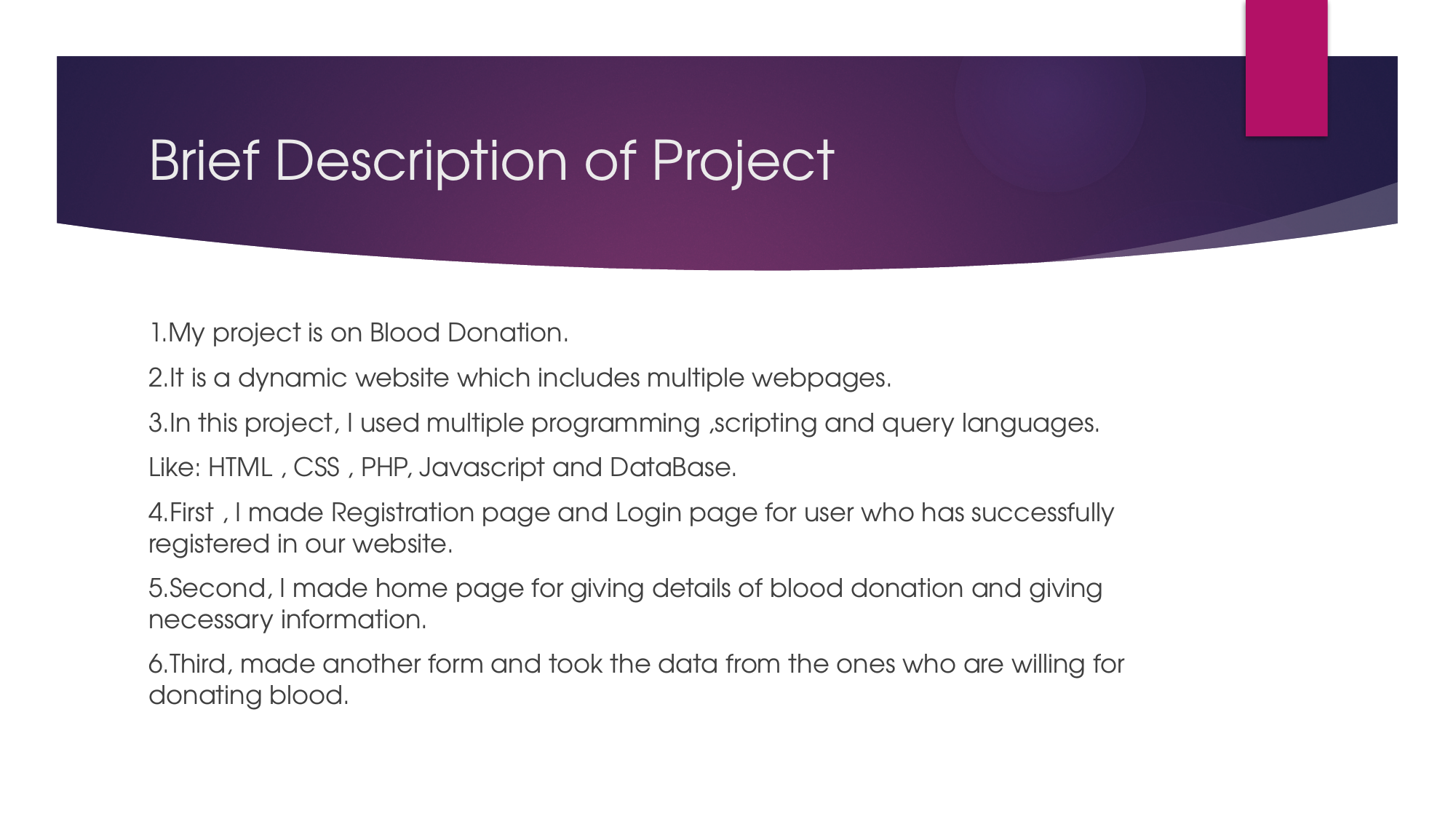

# Brief Description of Project
1.My project is on Blood Donation.
2.It is a dynamic website which includes multiple webpages.
3.In this project, I used multiple programming ,scripting and query languages.
Like: HTML , CSS , PHP, Javascript and DataBase.
4.First , I made Registration page and Login page for user who has successfully registered in our website.
5.Second, I made home page for giving details of blood donation and giving necessary information.
6.Third, made another form and took the data from the ones who are willing for donating blood.